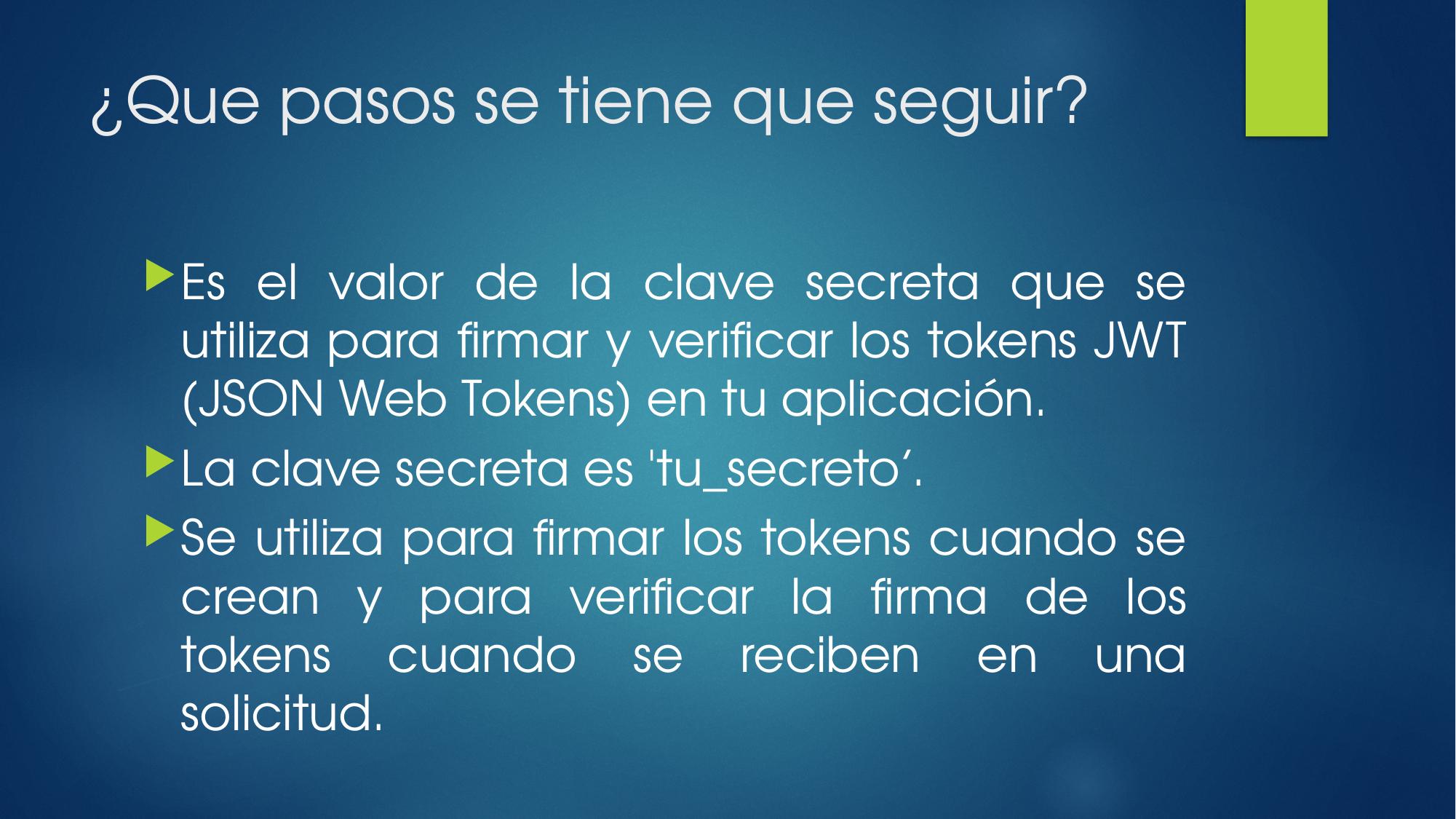

# ¿Que pasos se tiene que seguir?
Es el valor de la clave secreta que se utiliza para firmar y verificar los tokens JWT (JSON Web Tokens) en tu aplicación.
La clave secreta es 'tu_secreto’.
Se utiliza para firmar los tokens cuando se crean y para verificar la firma de los tokens cuando se reciben en una solicitud.